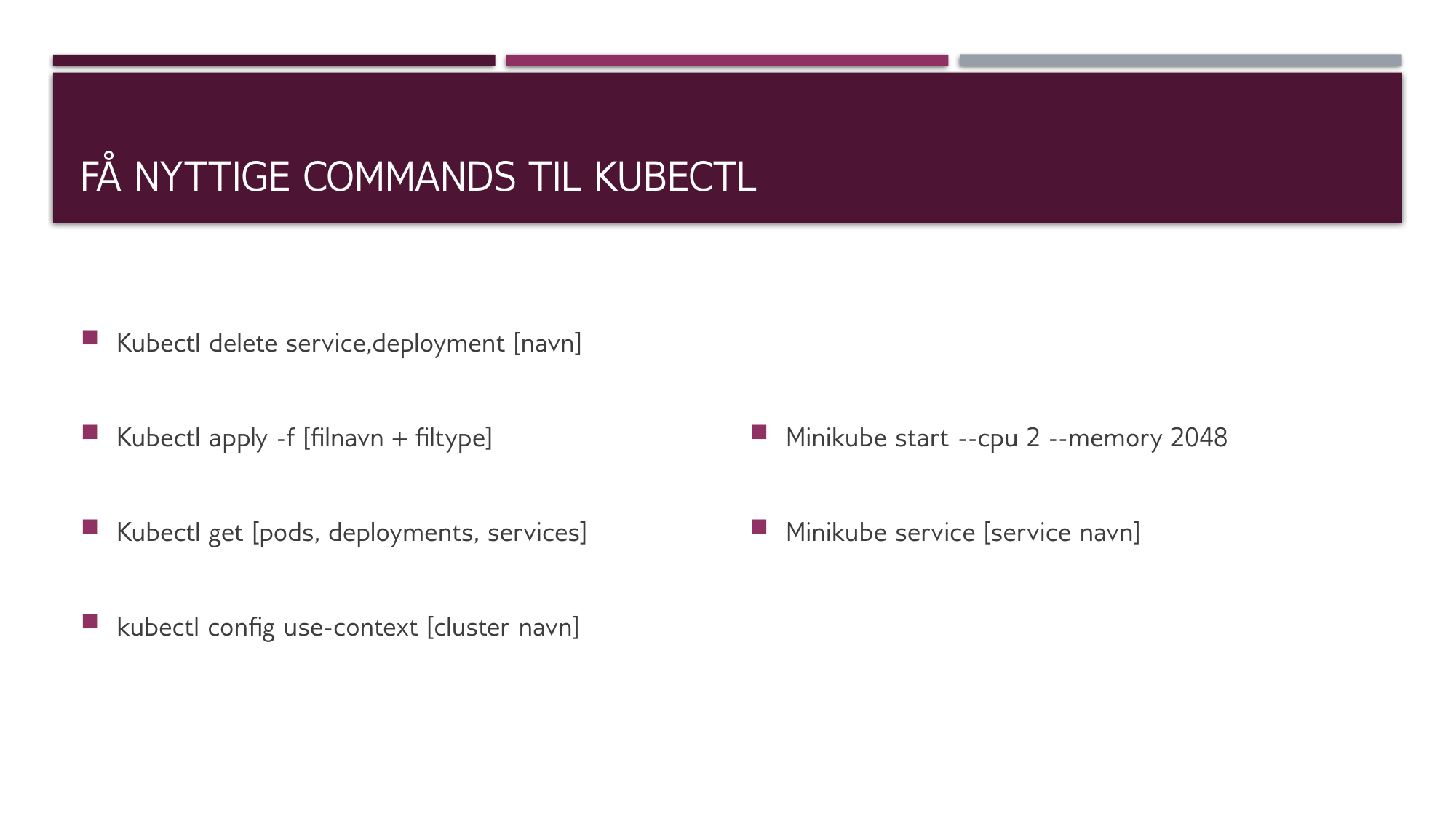

# Få nyttige commands til kubectl
Kubectl delete service,deployment [navn]

Kubectl apply -f [filnavn + filtype]

Kubectl get [pods, deployments, services]

kubectl config use-context [cluster navn]
Minikube start --cpu 2 --memory 2048

Minikube service [service navn]